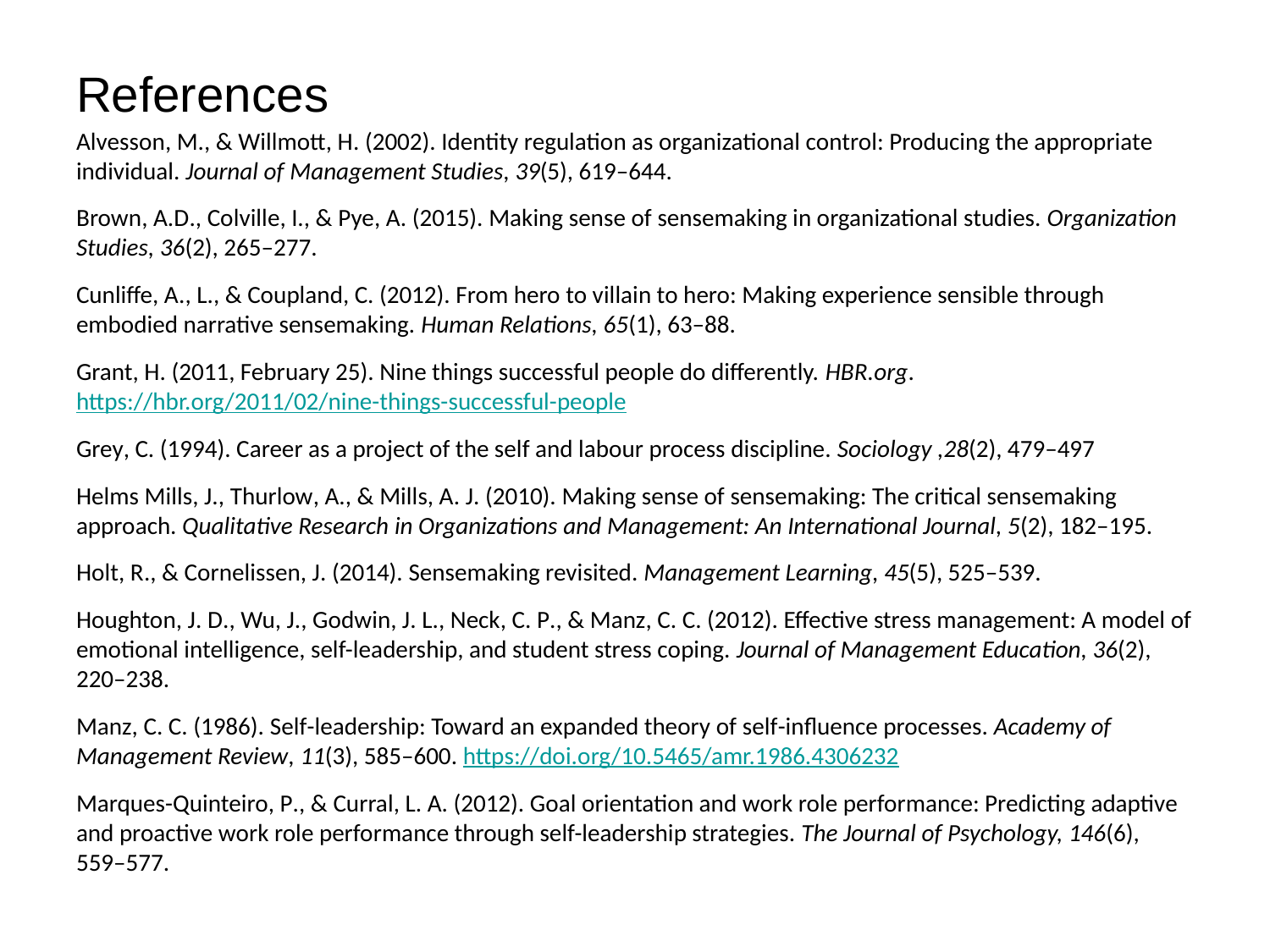

References
Alvesson, M., & Willmott, H. (2002). Identity regulation as organizational control: Producing the appropriate individual. Journal of Management Studies, 39(5), 619–644.
Brown, A.D., Colville, I., & Pye, A. (2015). Making sense of sensemaking in organizational studies. Organization Studies, 36(2), 265–277.
Cunliffe, A., L., & Coupland, C. (2012). From hero to villain to hero: Making experience sensible through embodied narrative sensemaking. Human Relations, 65(1), 63–88.
Grant, H. (2011, February 25). Nine things successful people do differently. HBR.org. https://hbr.org/2011/02/nine-things-successful-people
Grey, C. (1994). Career as a project of the self and labour process discipline. Sociology ,28(2), 479–497
Helms Mills, J., Thurlow, A., & Mills, A. J. (2010). Making sense of sensemaking: The critical sensemaking approach. Qualitative Research in Organizations and Management: An International Journal, 5(2), 182–195.
Holt, R., & Cornelissen, J. (2014). Sensemaking revisited. Management Learning, 45(5), 525–539.
Houghton, J. D., Wu, J., Godwin, J. L., Neck, C. P., & Manz, C. C. (2012). Effective stress management: A model of emotional intelligence, self-leadership, and student stress coping. Journal of Management Education, 36(2), 220–238.
Manz, C. C. (1986). Self-leadership: Toward an expanded theory of self-influence processes. Academy of Management Review, 11(3), 585–600. https://doi.org/10.5465/amr.1986.4306232
Marques-Quinteiro, P., & Curral, L. A. (2012). Goal orientation and work role performance: Predicting adaptive and proactive work role performance through self-leadership strategies. The Journal of Psychology, 146(6), 559–577.